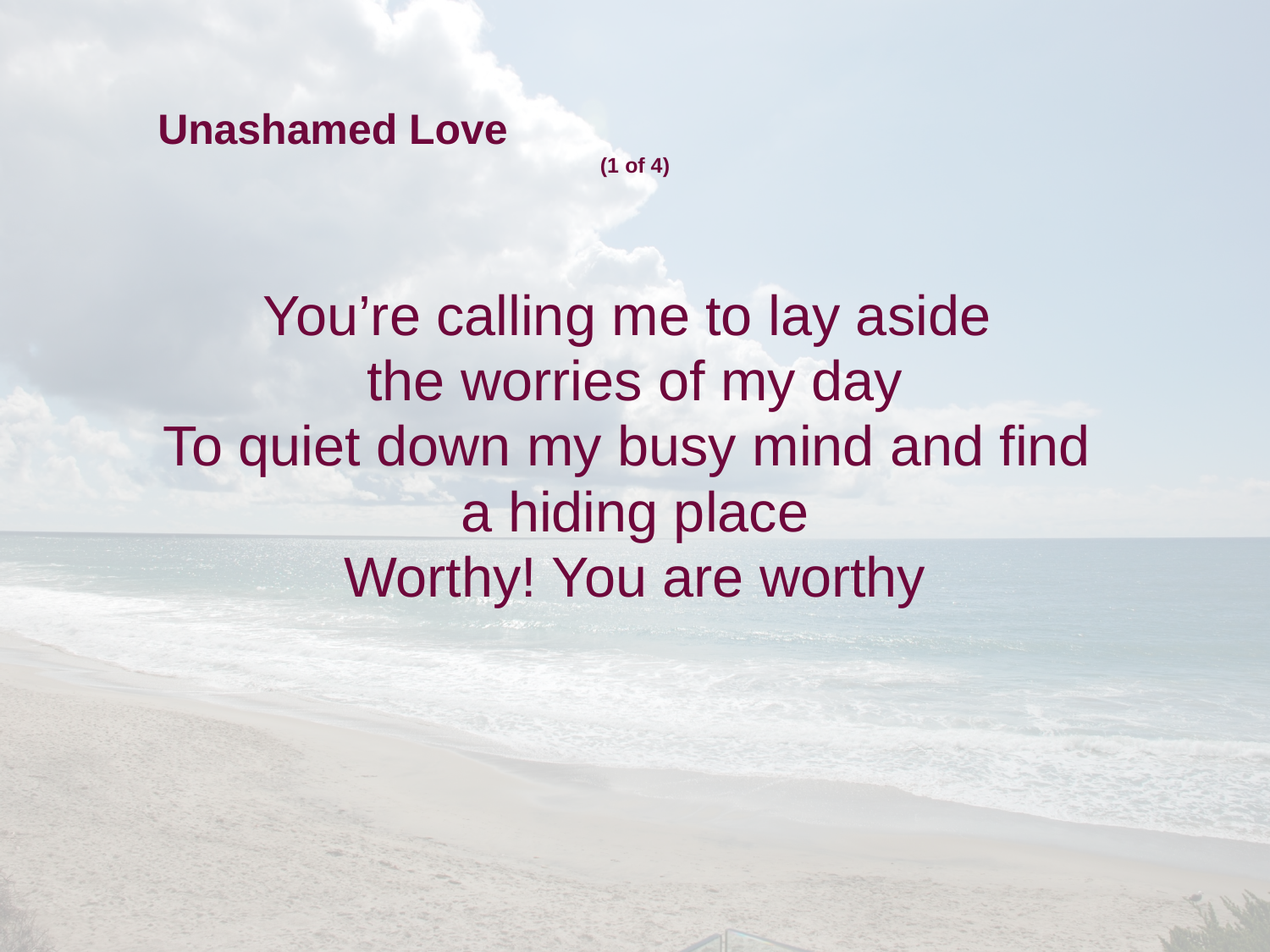

# Unashamed Love (1 of 4)
You’re calling me to lay aside
the worries of my day
To quiet down my busy mind and find
a hiding place
Worthy! You are worthy